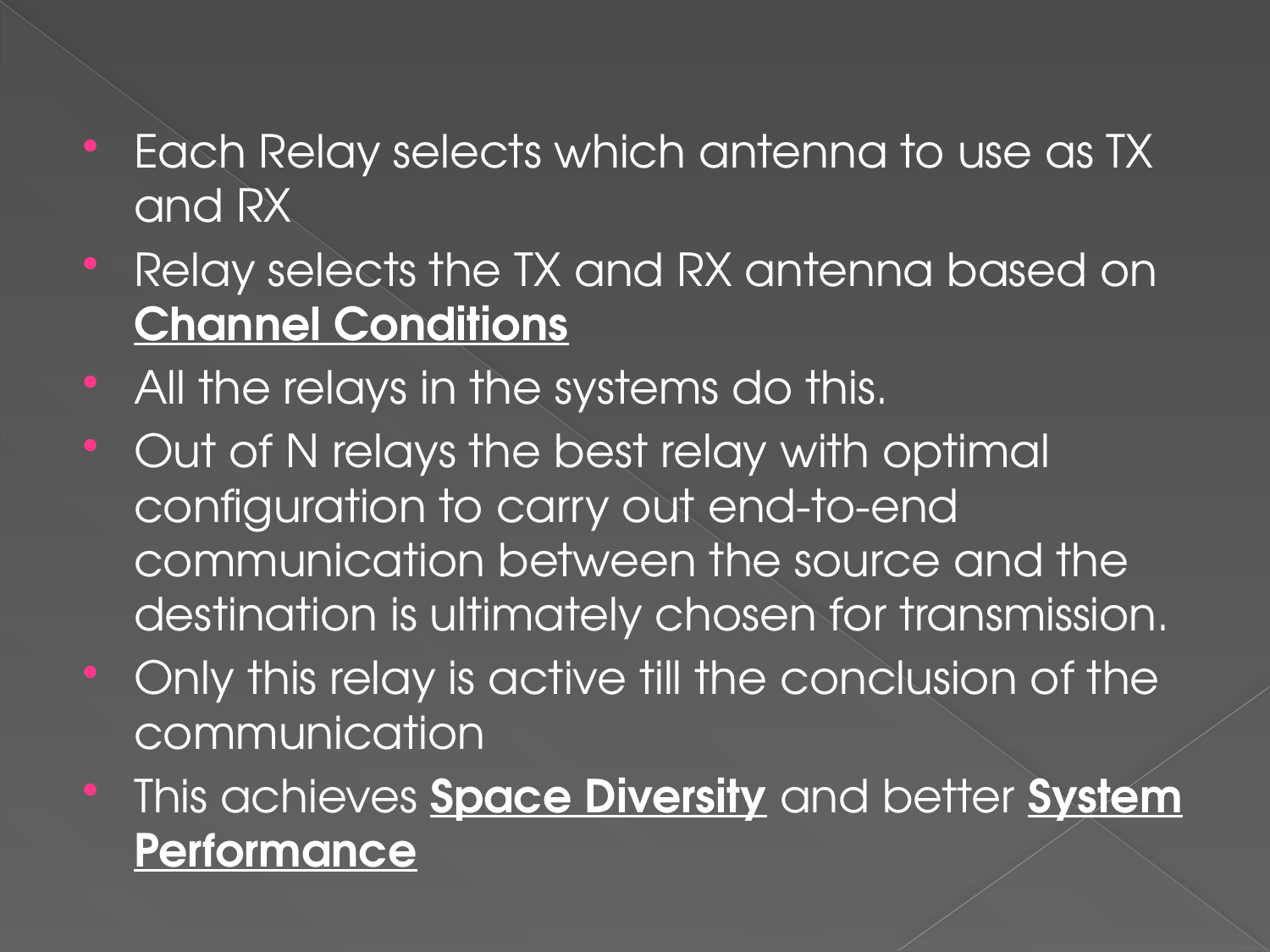

Each Relay selects which antenna to use as TX and RX
Relay selects the TX and RX antenna based on Channel Conditions
All the relays in the systems do this.
Out of N relays the best relay with optimal configuration to carry out end-to-end communication between the source and the destination is ultimately chosen for transmission.
Only this relay is active till the conclusion of the communication
This achieves Space Diversity and better System Performance